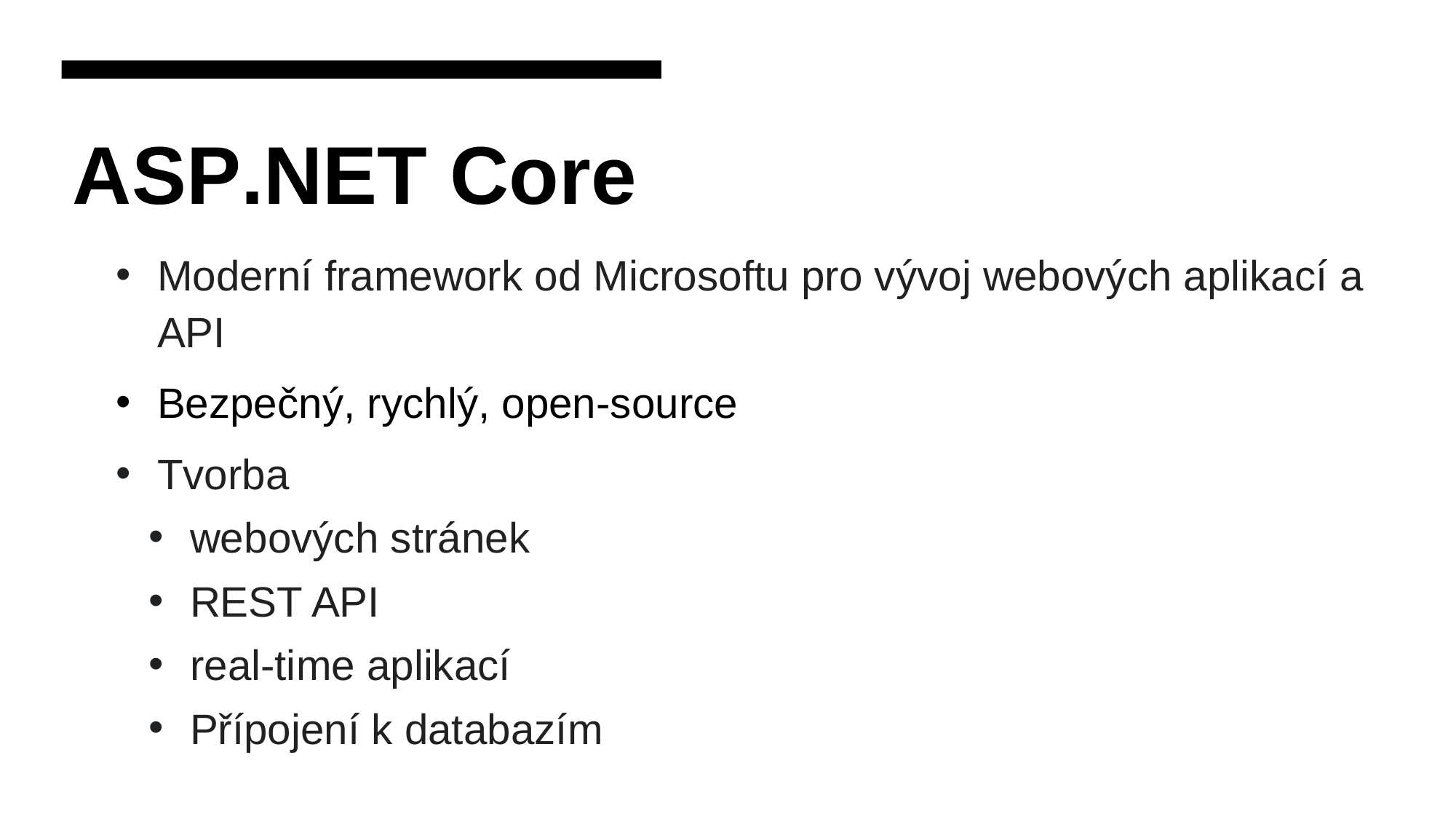

# ASP.NET Core
Moderní framework od Microsoftu pro vývoj webových aplikací a API
Bezpečný, rychlý, open-source
Tvorba
webových stránek
REST API
real-time aplikací
Přípojení k databazím